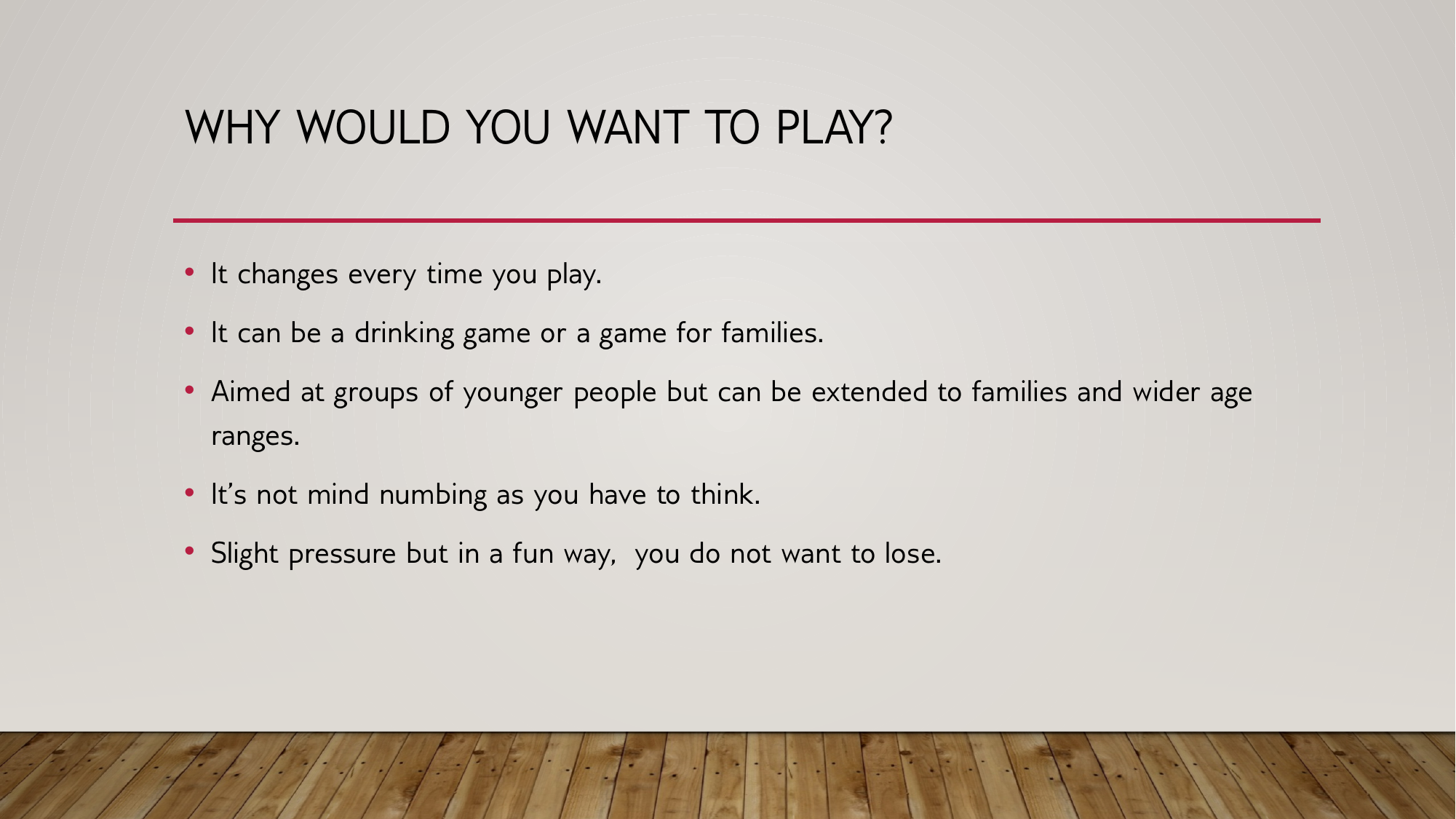

# Why would you Want to Play?
It changes every time you play.
It can be a drinking game or a game for families.
Aimed at groups of younger people but can be extended to families and wider age ranges.
It’s not mind numbing as you have to think.
Slight pressure but in a fun way,  you do not want to lose.